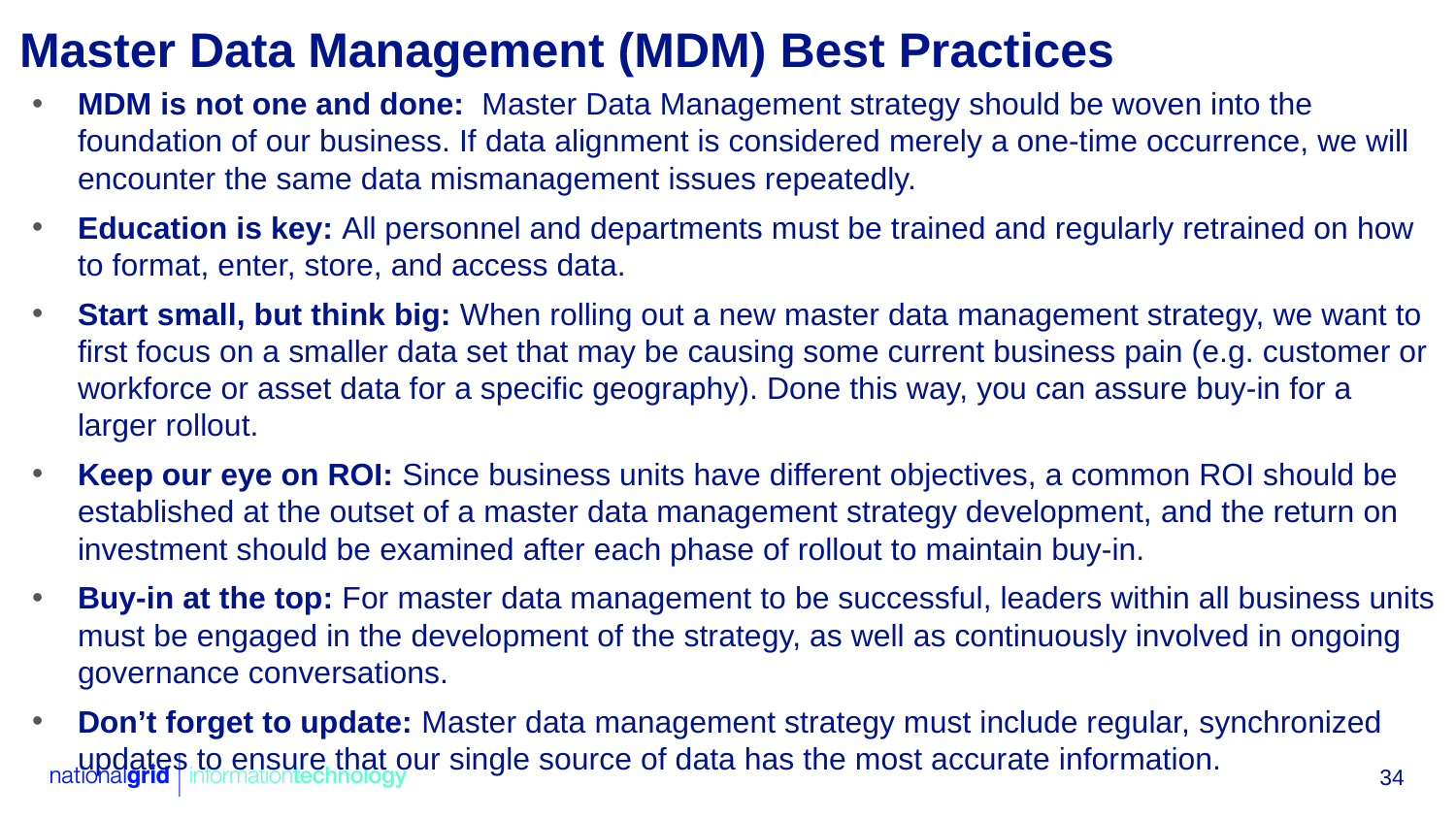

# Master Data Management (MDM) Best Practices
MDM is not one and done:  Master Data Management strategy should be woven into the foundation of our business. If data alignment is considered merely a one-time occurrence, we will encounter the same data mismanagement issues repeatedly.
Education is key: All personnel and departments must be trained and regularly retrained on how to format, enter, store, and access data.
Start small, but think big: When rolling out a new master data management strategy, we want to first focus on a smaller data set that may be causing some current business pain (e.g. customer or workforce or asset data for a specific geography). Done this way, you can assure buy-in for a larger rollout.
Keep our eye on ROI: Since business units have different objectives, a common ROI should be established at the outset of a master data management strategy development, and the return on investment should be examined after each phase of rollout to maintain buy-in.
Buy-in at the top: For master data management to be successful, leaders within all business units must be engaged in the development of the strategy, as well as continuously involved in ongoing governance conversations.
Don’t forget to update: Master data management strategy must include regular, synchronized updates to ensure that our single source of data has the most accurate information.